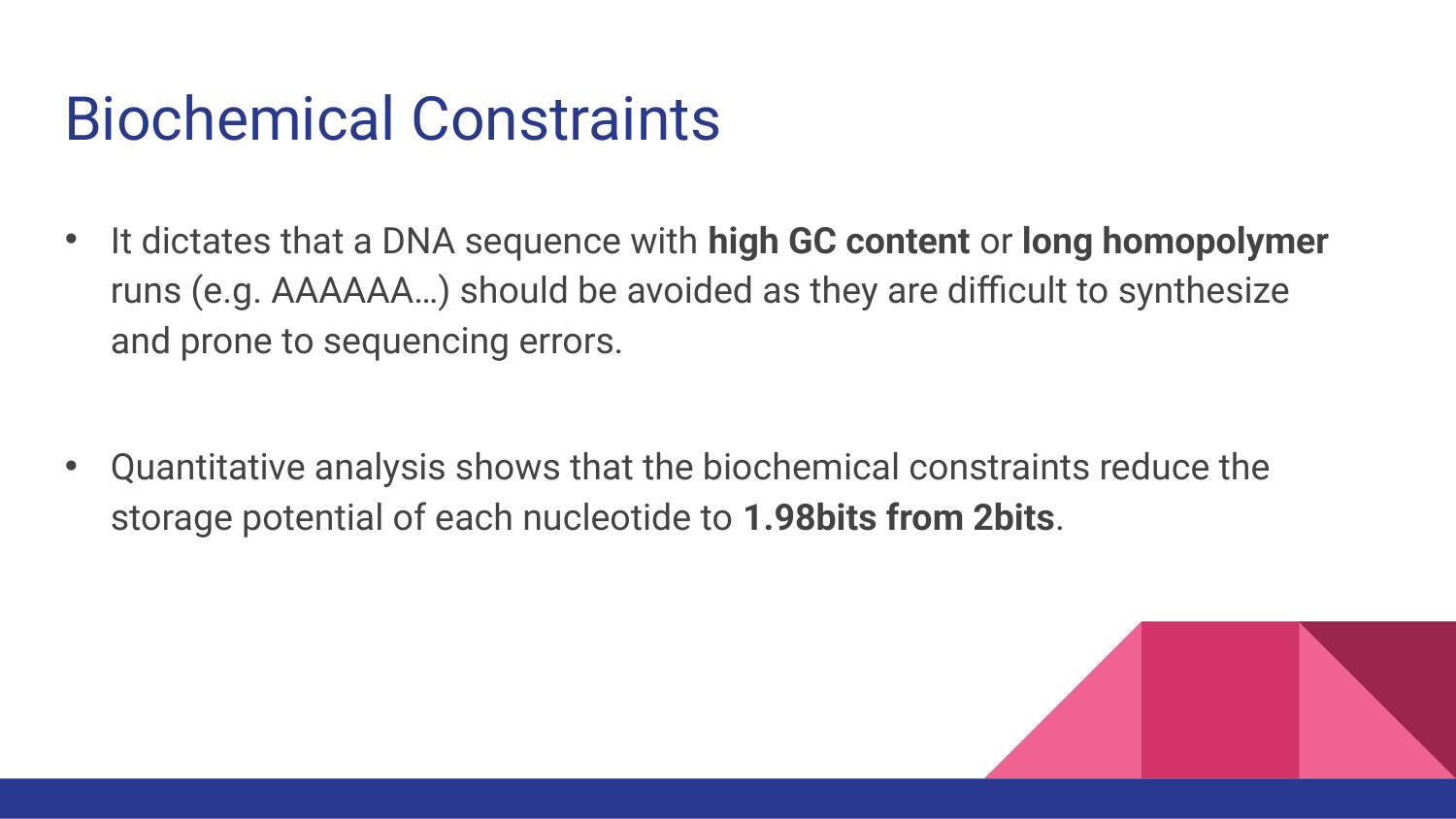

# Biochemical Constraints
It dictates that a DNA sequence with high GC content or long homopolymer runs (e.g. AAAAAA…) should be avoided as they are difficult to synthesize and prone to sequencing errors.
Quantitative analysis shows that the biochemical constraints reduce the storage potential of each nucleotide to 1.98bits from 2bits.